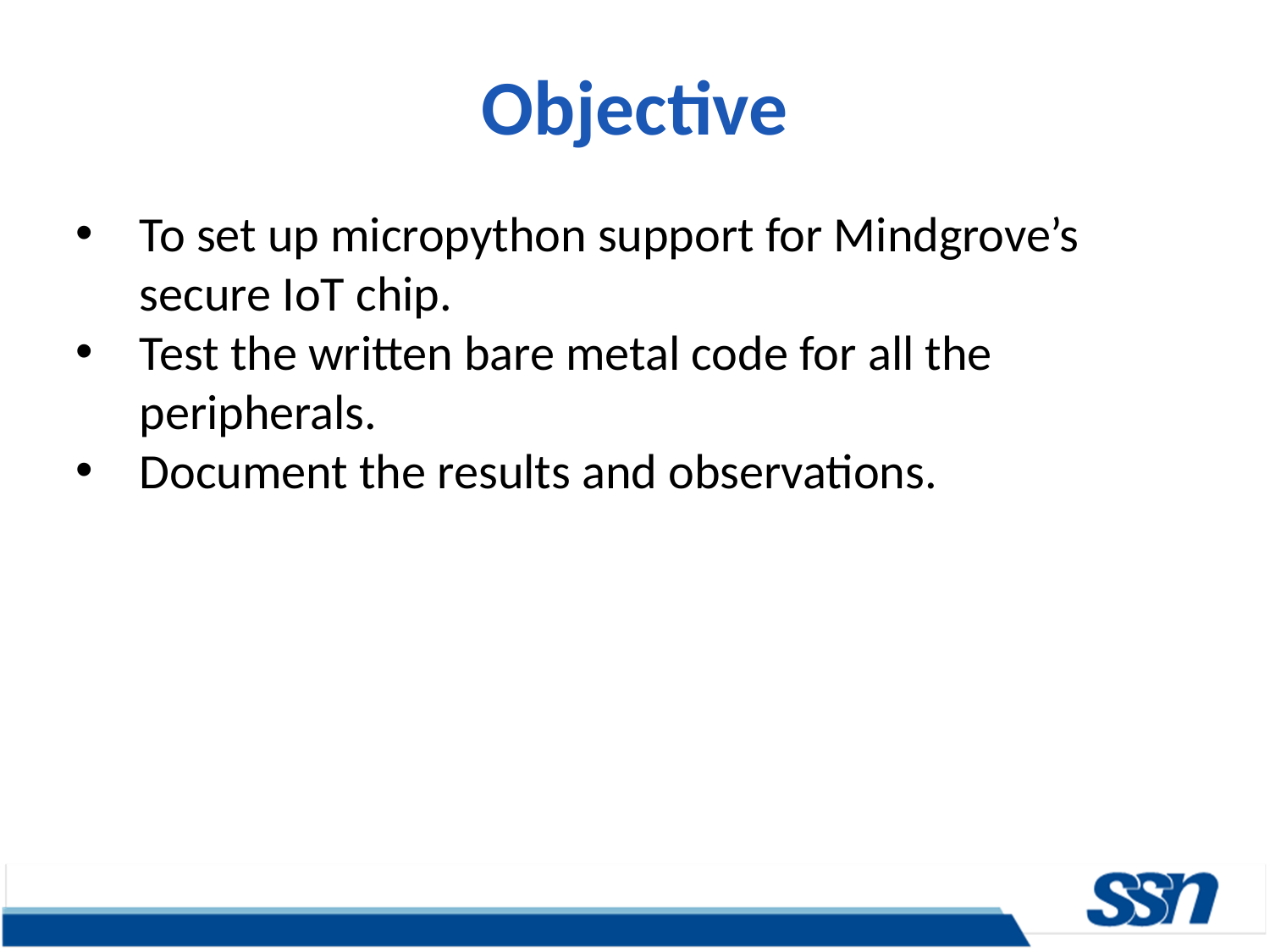

# Objective
To set up micropython support for Mindgrove’s secure IoT chip.
Test the written bare metal code for all the peripherals.
Document the results and observations.